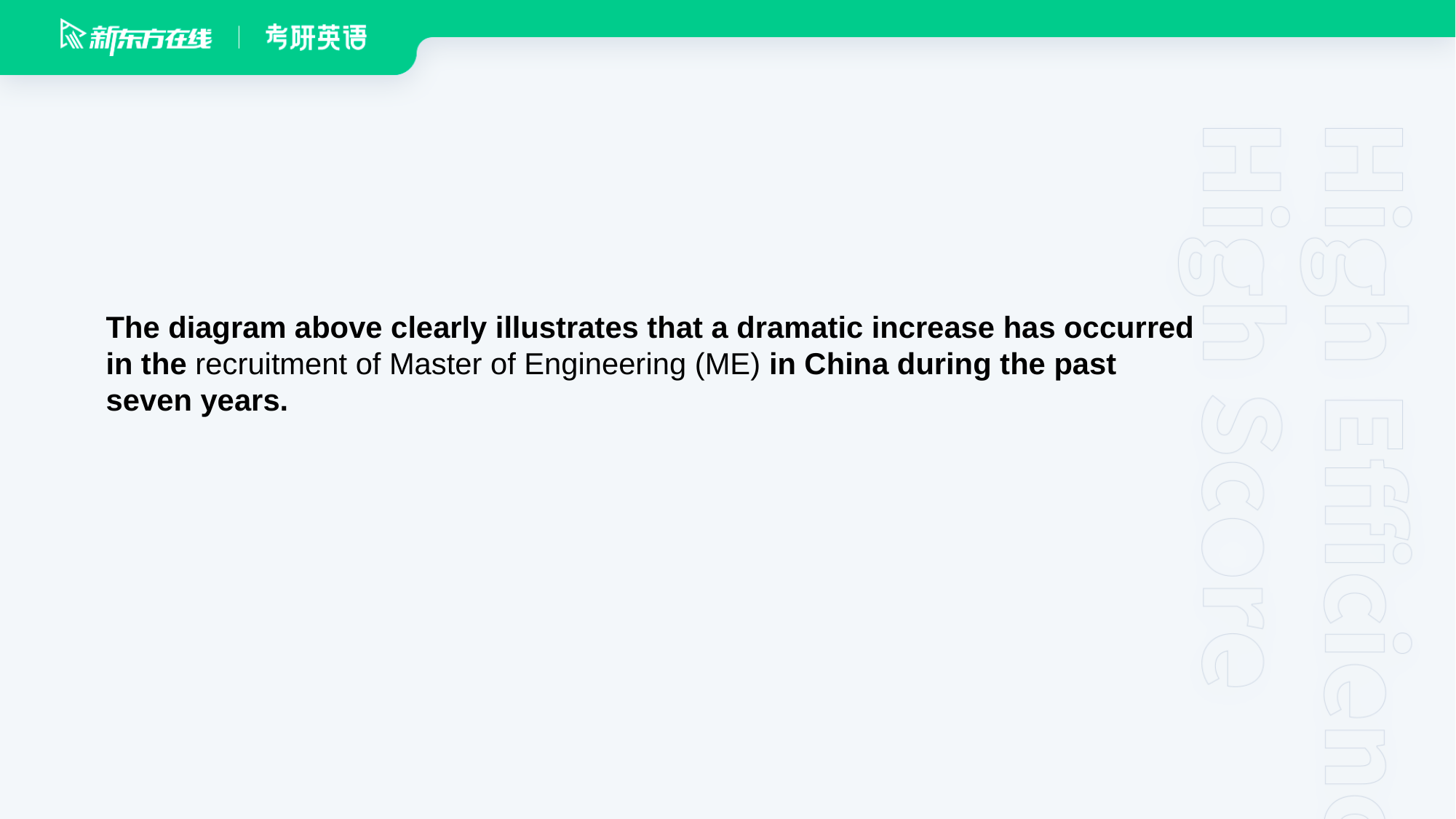

The diagram above clearly illustrates that a dramatic increase has occurred in the recruitment of Master of Engineering (ME) in China during the past seven years.